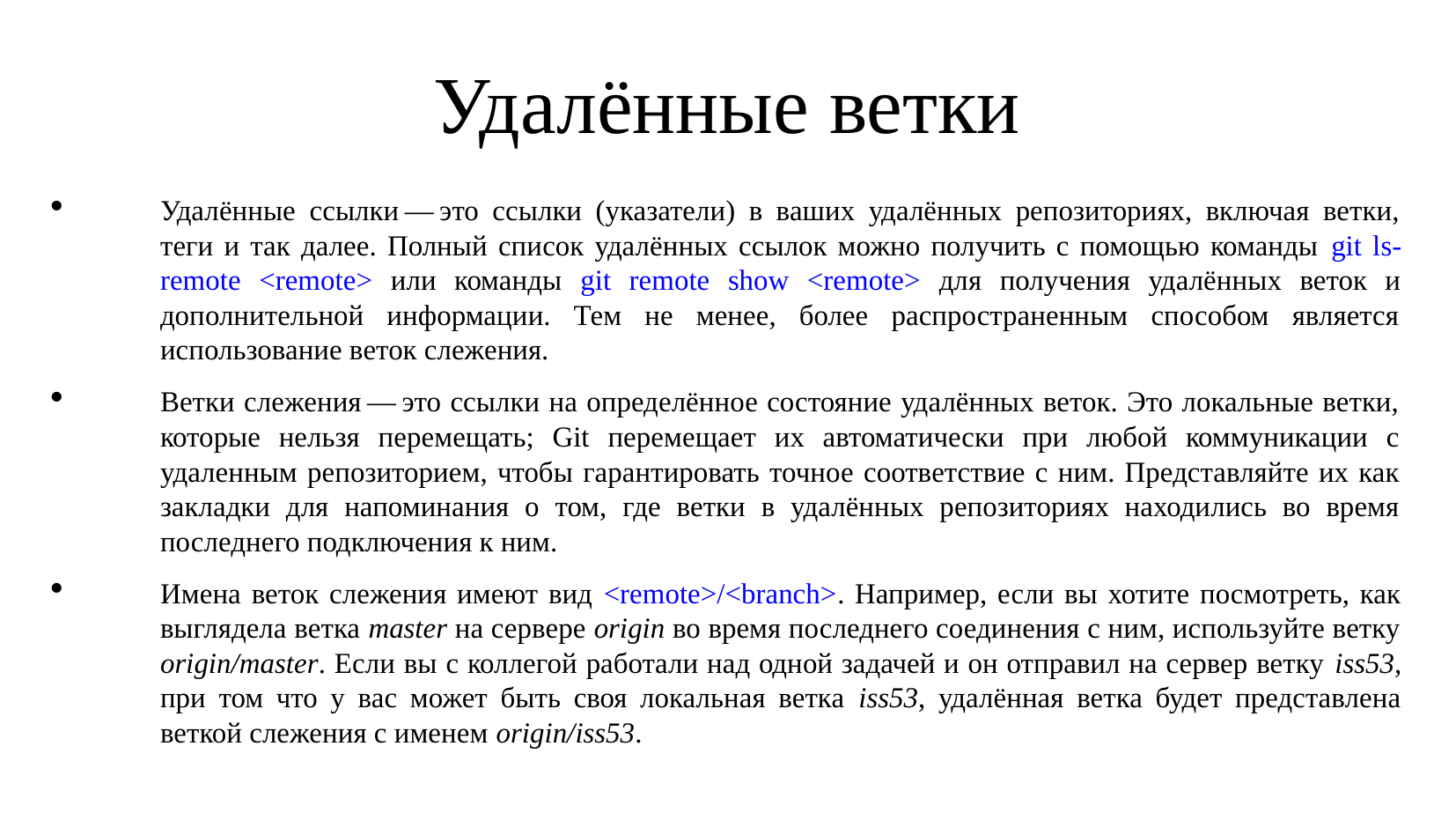

Удалённые ветки
Удалённые ссылки — это ссылки (указатели) в ваших удалённых репозиториях, включая ветки, теги и так далее. Полный список удалённых ссылок можно получить с помощью команды git ls-remote <remote> или команды git remote show <remote> для получения удалённых веток и дополнительной информации. Тем не менее, более распространенным способом является использование веток слежения.
Ветки слежения — это ссылки на определённое состояние удалённых веток. Это локальные ветки, которые нельзя перемещать; Git перемещает их автоматически при любой коммуникации с удаленным репозиторием, чтобы гарантировать точное соответствие с ним. Представляйте их как закладки для напоминания о том, где ветки в удалённых репозиториях находились во время последнего подключения к ним.
Имена веток слежения имеют вид <remote>/<branch>. Например, если вы хотите посмотреть, как выглядела ветка master на сервере origin во время последнего соединения с ним, используйте ветку origin/master. Если вы с коллегой работали над одной задачей и он отправил на сервер ветку iss53, при том что у вас может быть своя локальная ветка iss53, удалённая ветка будет представлена веткой слежения с именем origin/iss53.